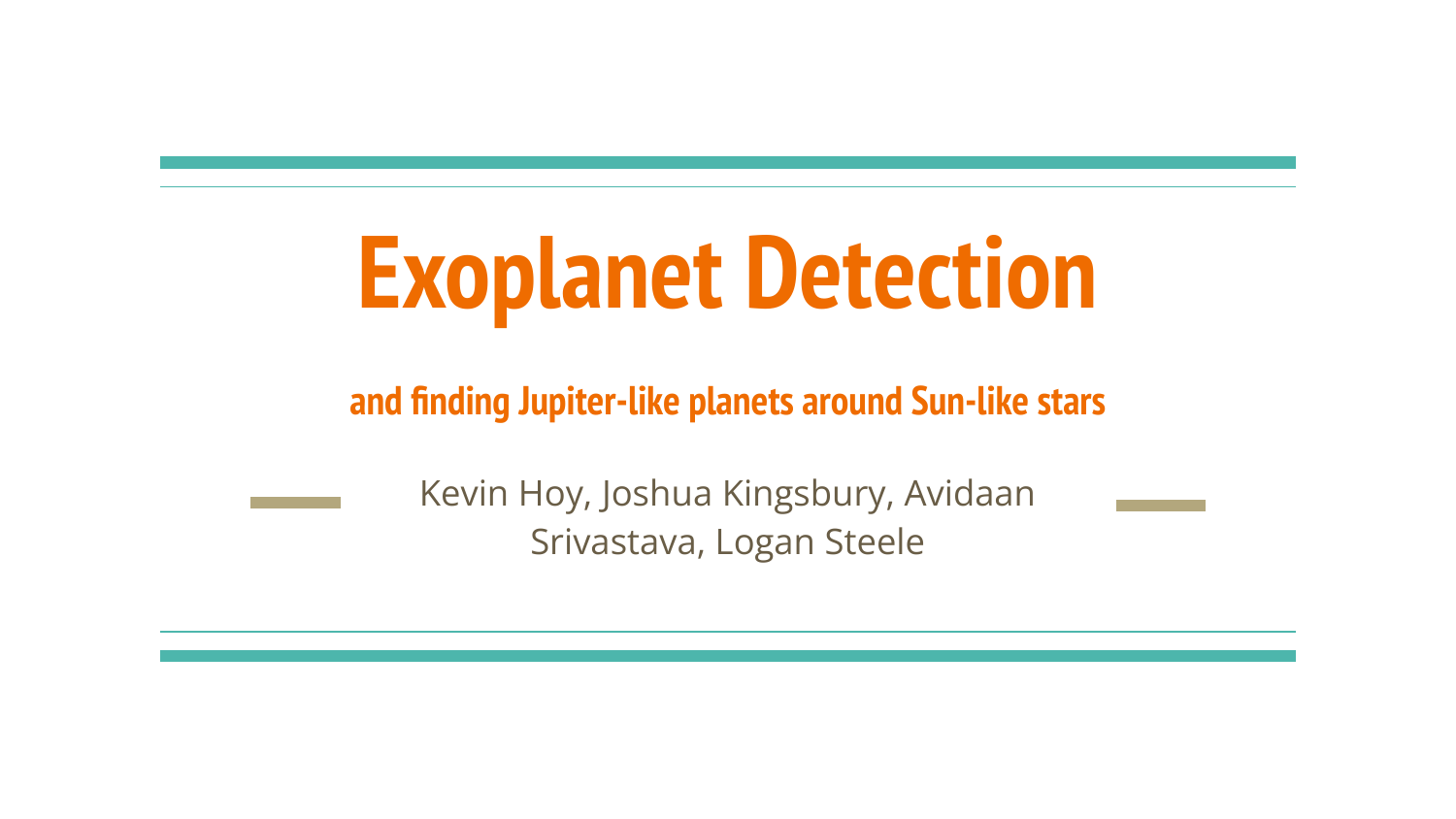

# Exoplanet Detection
and finding Jupiter-like planets around Sun-like stars
Kevin Hoy, Joshua Kingsbury, Avidaan Srivastava, Logan Steele